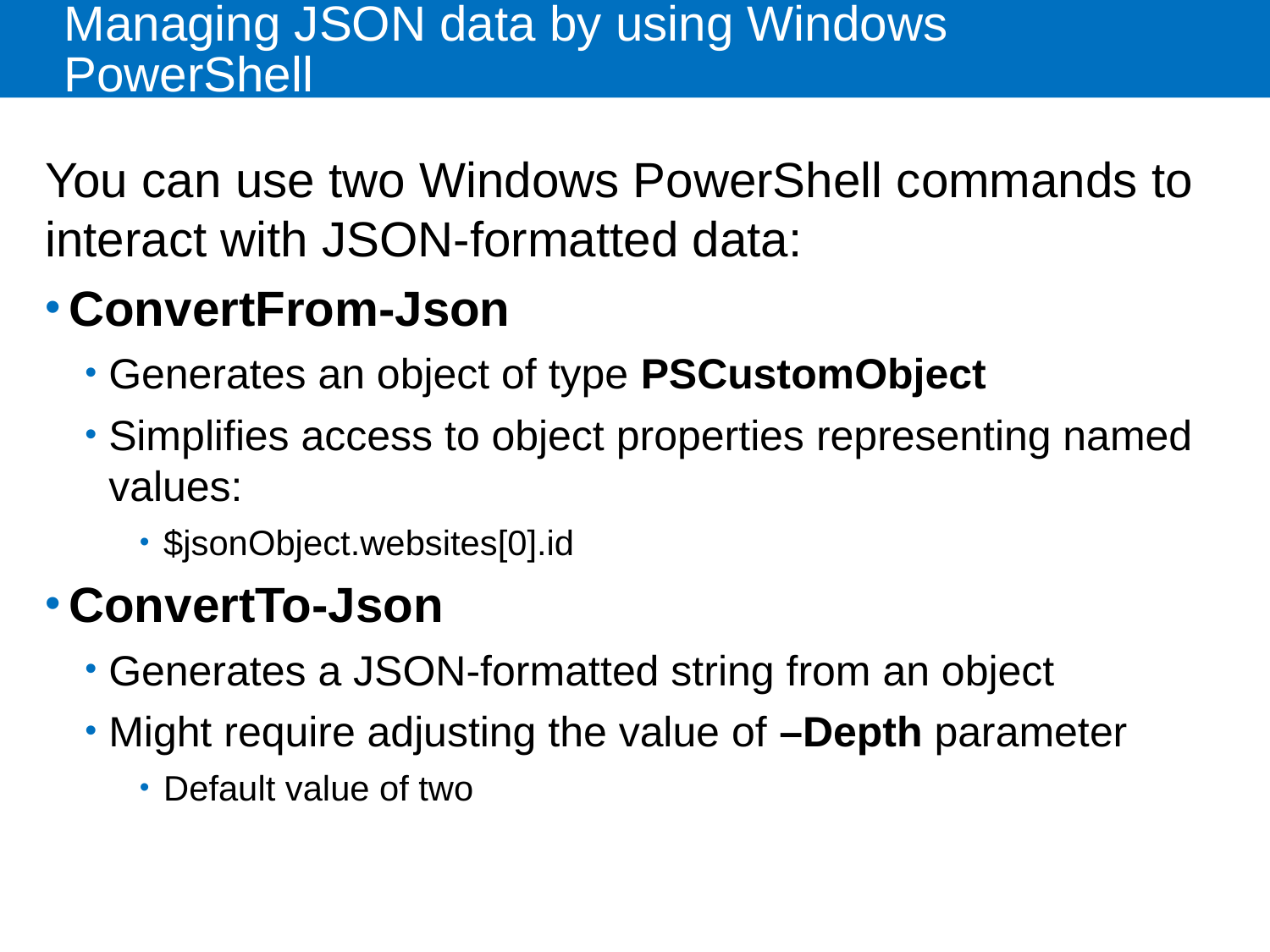

# Managing JSON data by using Windows PowerShell
You can use two Windows PowerShell commands to interact with JSON-formatted data:
ConvertFrom-Json
Generates an object of type PSCustomObject
Simplifies access to object properties representing named values:
$jsonObject.websites[0].id
ConvertTo-Json
Generates a JSON-formatted string from an object
Might require adjusting the value of –Depth parameter
Default value of two